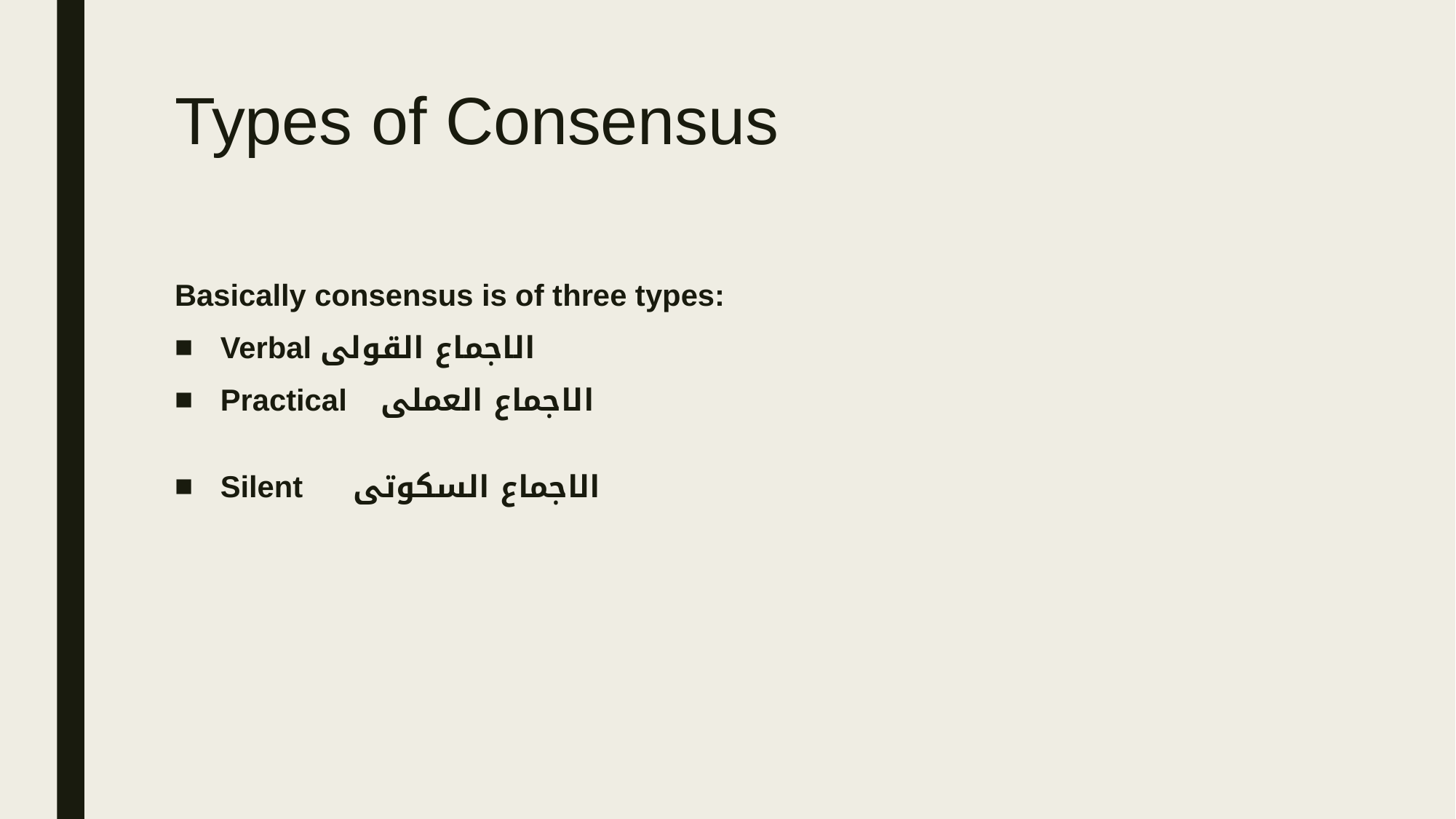

# Types of Consensus
Basically consensus is of three types:
Verbal الاجماع القولی
Practical    الاجماع العملی
Silent      الاجماع السکوتی